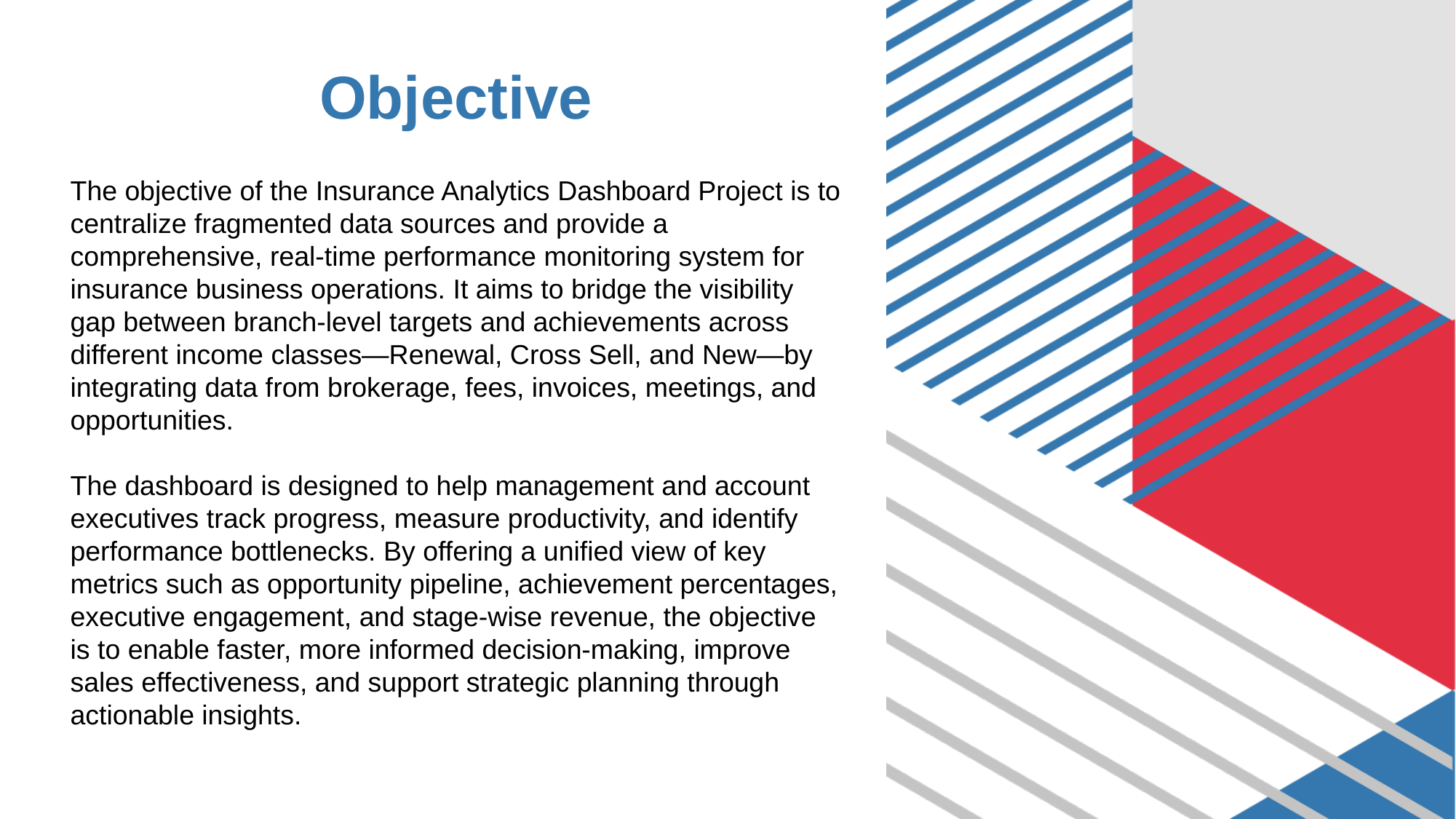

# Objective
The objective of the Insurance Analytics Dashboard Project is to centralize fragmented data sources and provide a comprehensive, real-time performance monitoring system for insurance business operations. It aims to bridge the visibility gap between branch-level targets and achievements across different income classes—Renewal, Cross Sell, and New—by integrating data from brokerage, fees, invoices, meetings, and opportunities.

The dashboard is designed to help management and account executives track progress, measure productivity, and identify performance bottlenecks. By offering a unified view of key metrics such as opportunity pipeline, achievement percentages, executive engagement, and stage-wise revenue, the objective is to enable faster, more informed decision-making, improve sales effectiveness, and support strategic planning through actionable insights.